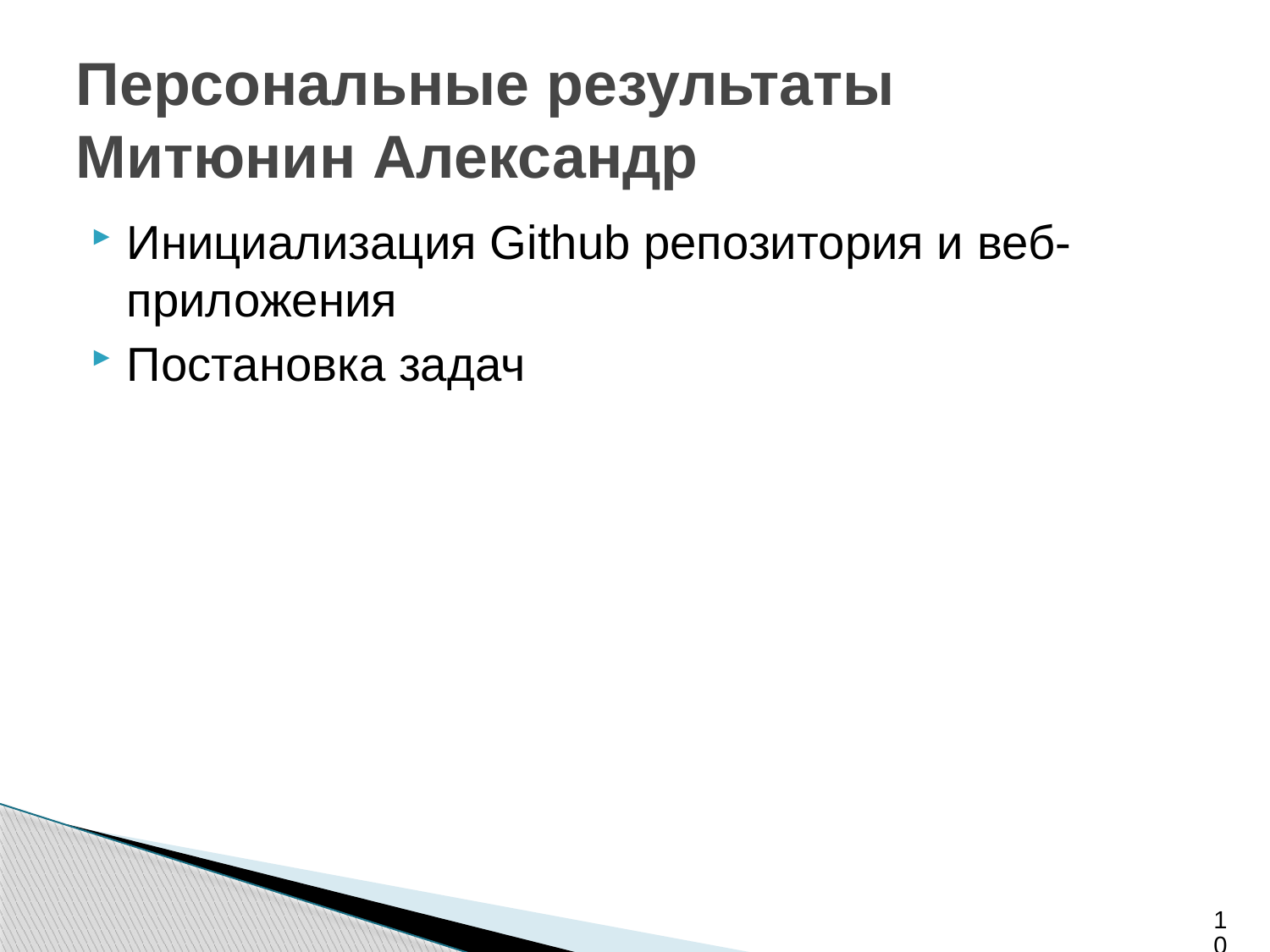

# Персональные результаты Митюнин Александр
Инициализация Github репозитория и веб-приложения
Постановка задач
10